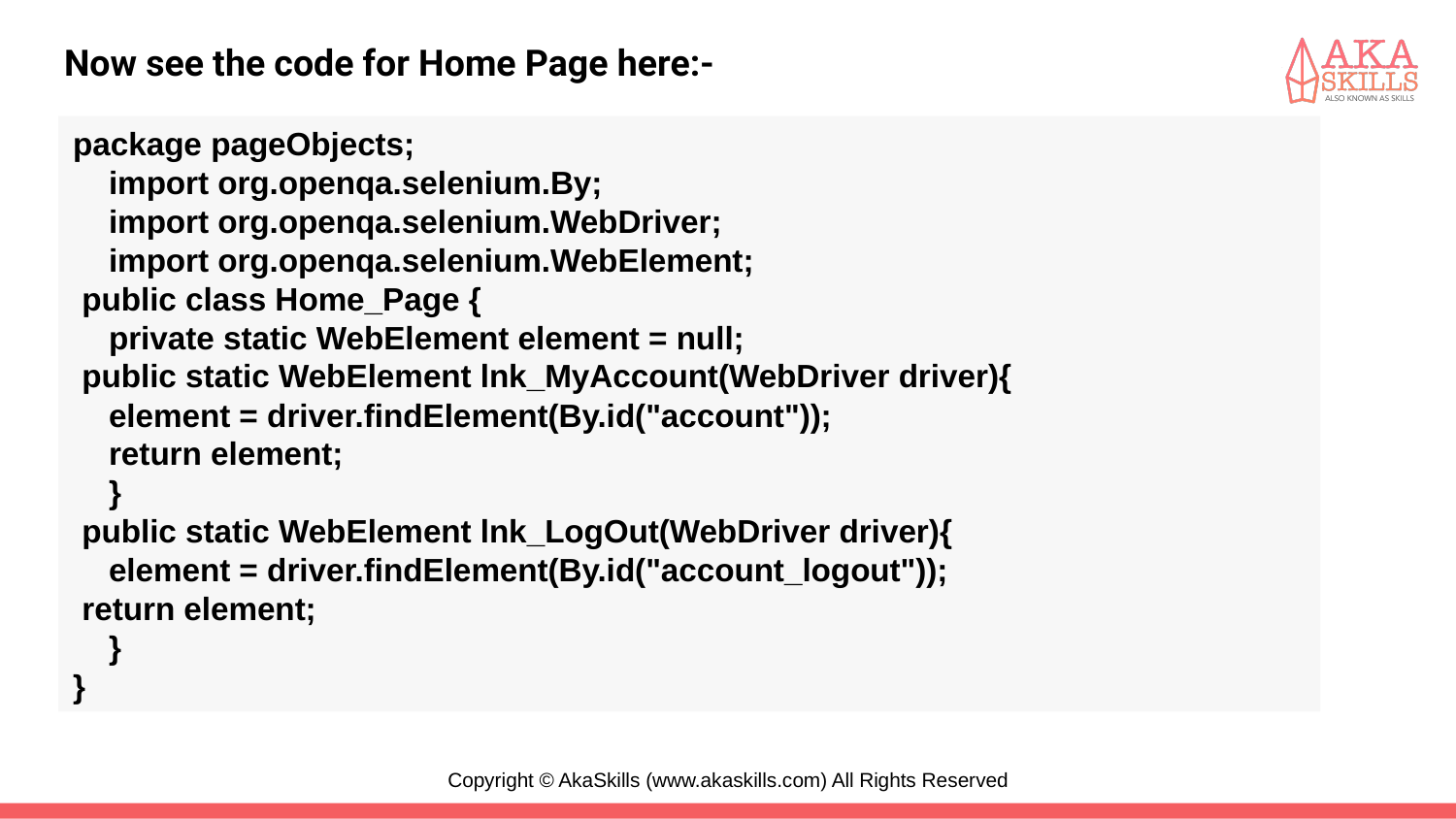

#
Now see the code for Home Page here:-
package pageObjects;
    import org.openqa.selenium.By;
    import org.openqa.selenium.WebDriver;
    import org.openqa.selenium.WebElement;
 public class Home_Page {
    private static WebElement element = null;
 public static WebElement lnk_MyAccount(WebDriver driver){
    element = driver.findElement(By.id("account"));
    return element;
    }
 public static WebElement lnk_LogOut(WebDriver driver){
    element = driver.findElement(By.id("account_logout"));
 return element;
    }
}